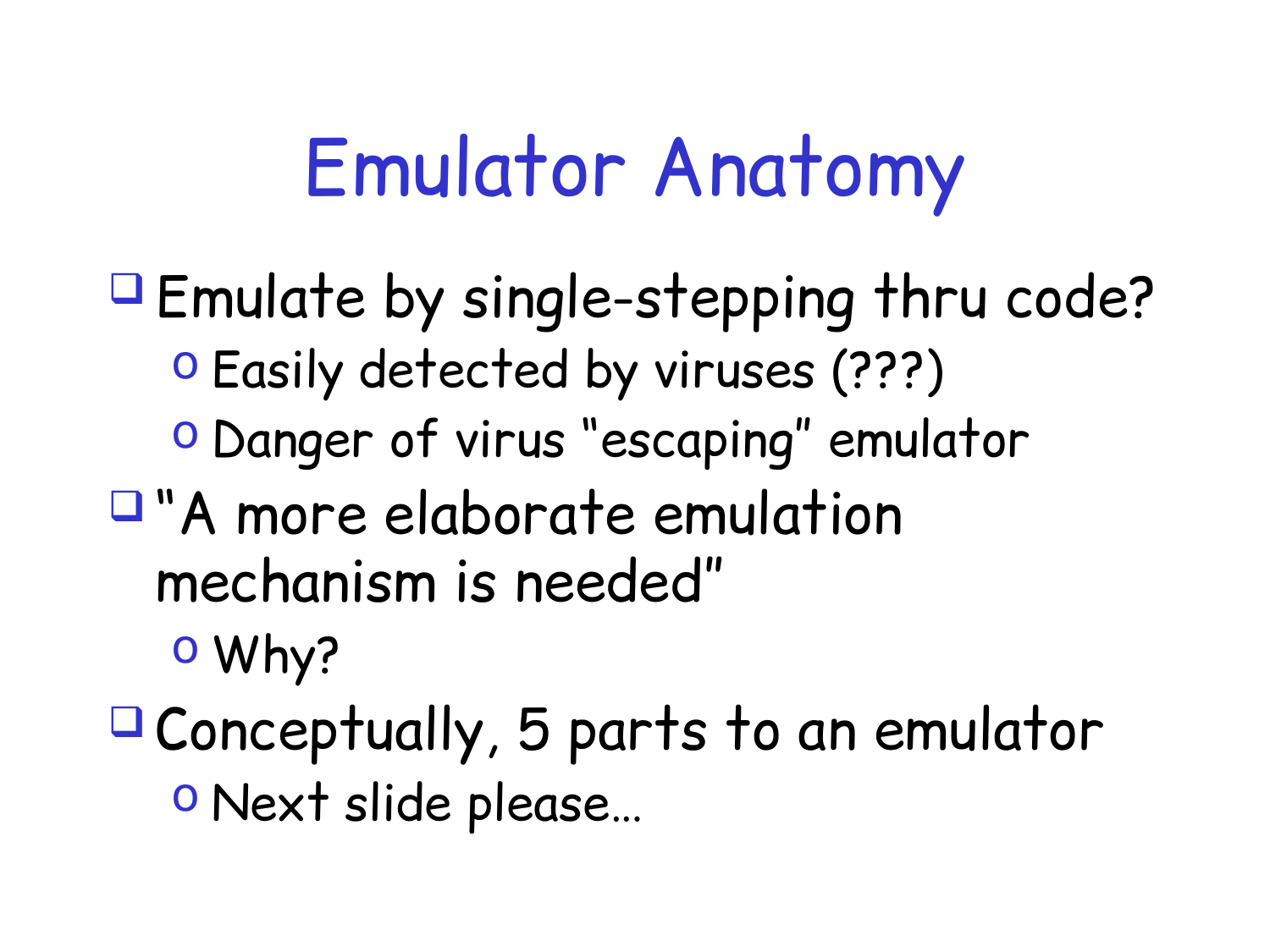

# Emulator Anatomy
Emulate by single-stepping thru code?
Easily detected by viruses (???)
Danger of virus “escaping” emulator
“A more elaborate emulation mechanism is needed”
Why?
Conceptually, 5 parts to an emulator
Next slide please…